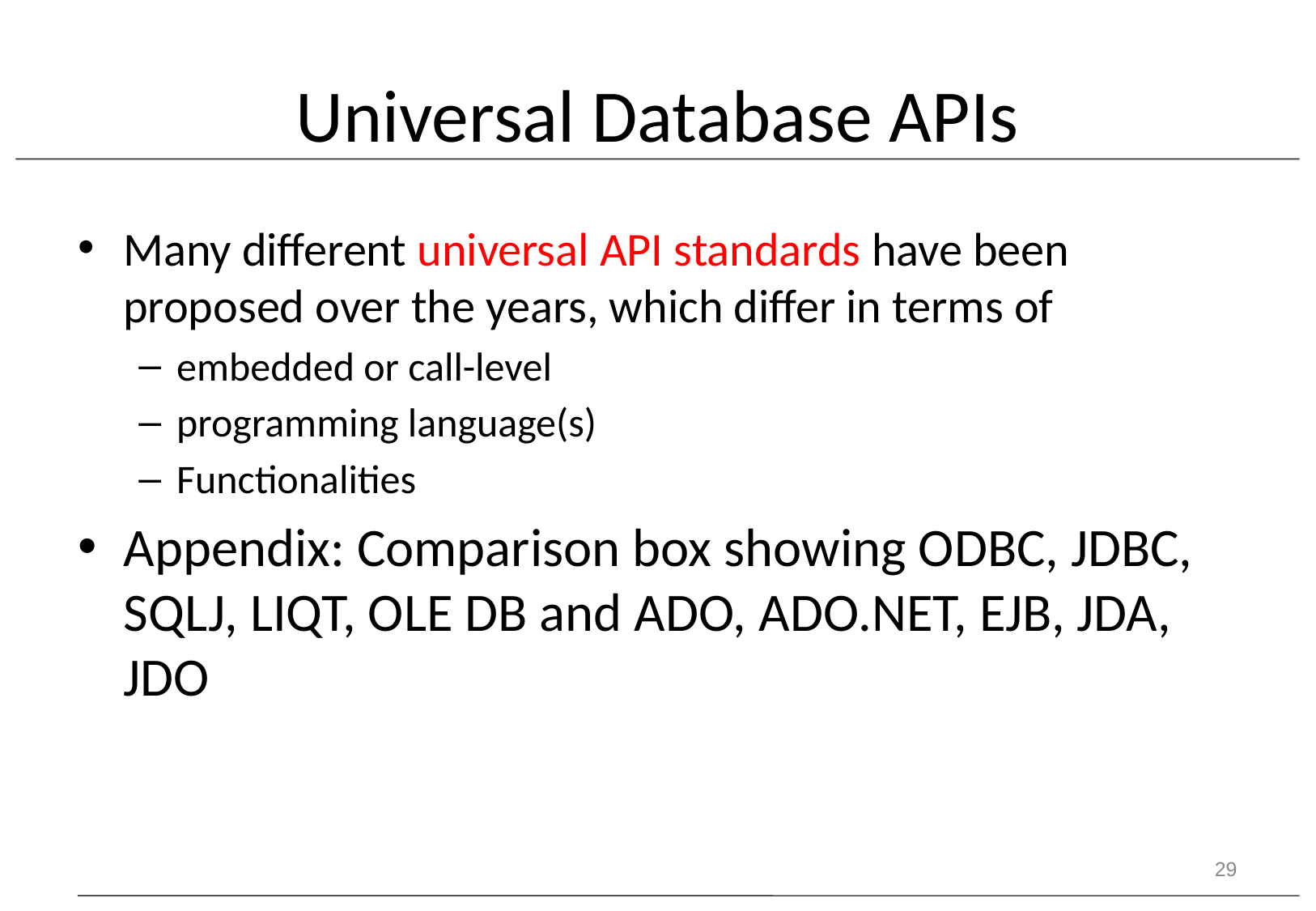

# Universal Database APIs
Many different universal API standards have been proposed over the years, which differ in terms of
embedded or call-level
programming language(s)
Functionalities
Appendix: Comparison box showing ODBC, JDBC, SQLJ, LIQT, OLE DB and ADO, ADO.NET, EJB, JDA, JDO
29